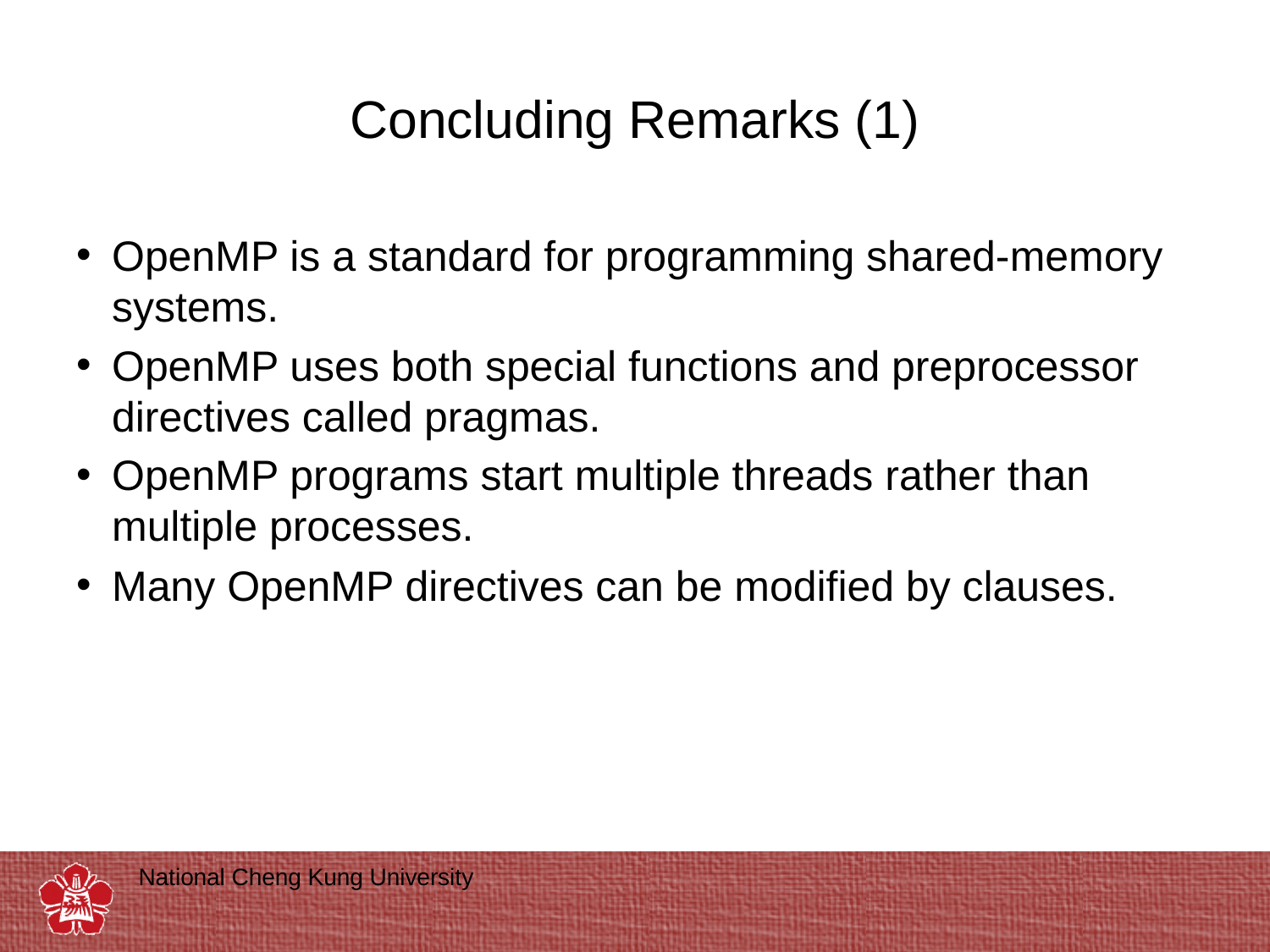

# Concluding Remarks (1)
OpenMP is a standard for programming shared-memory systems.
OpenMP uses both special functions and preprocessor directives called pragmas.
OpenMP programs start multiple threads rather than multiple processes.
Many OpenMP directives can be modified by clauses.